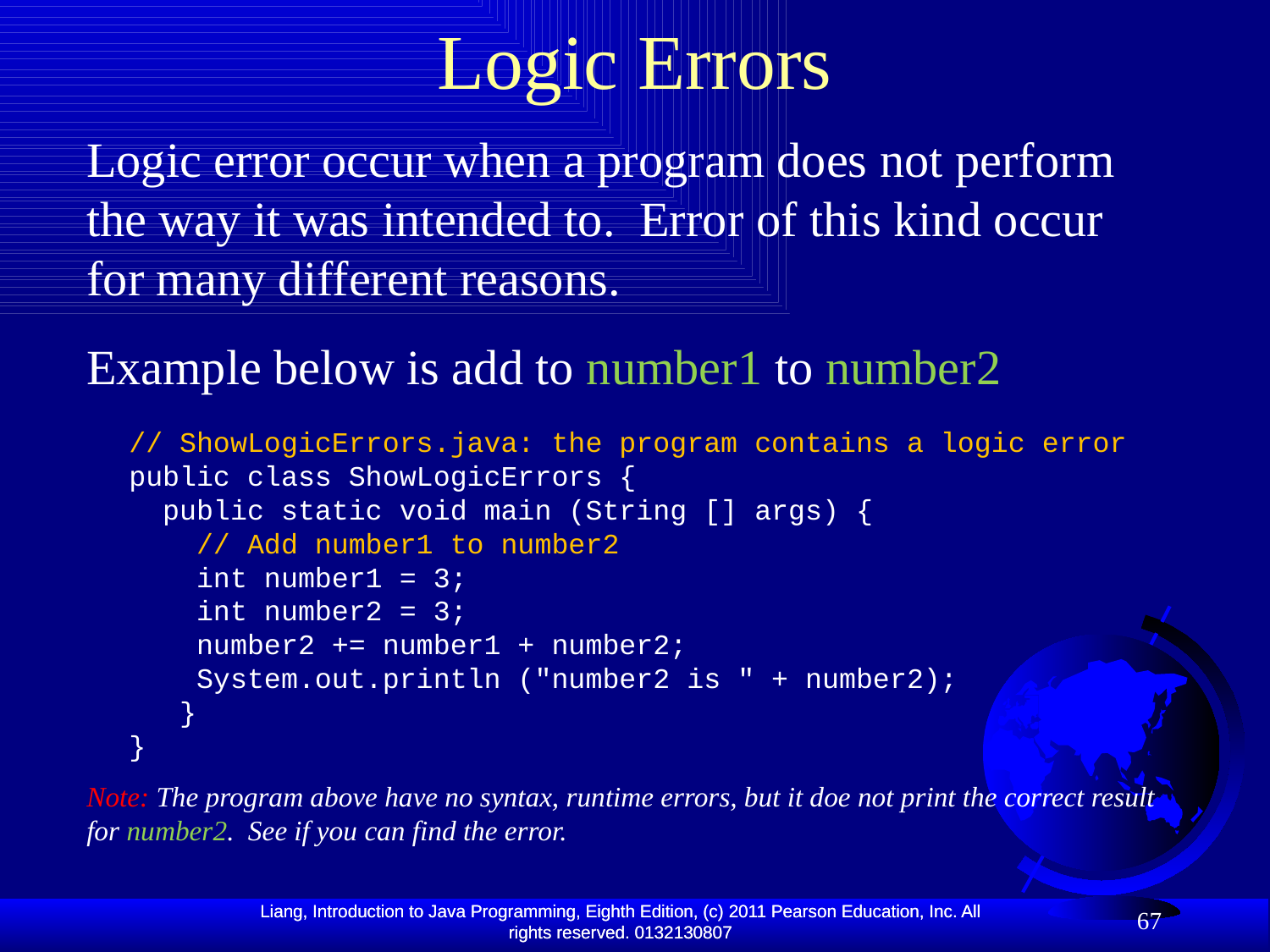

# Logic Errors
Logic error occur when a program does not perform the way it was intended to.  Error of this kind occur for many different reasons.

Example below is add to number1 to number2
// ShowLogicErrors.java: the program contains a logic error
public class ShowLogicErrors {
  public static void main (String [] args) {
    // Add number1 to number2
    int number1 = 3;
    int number2 = 3;
    number2 += number1 + number2;
    System.out.println ("number2 is " + number2);
   }
}
Note: The program above have no syntax, runtime errors, but it doe not print the correct result for number2.  See if you can find the error.
67